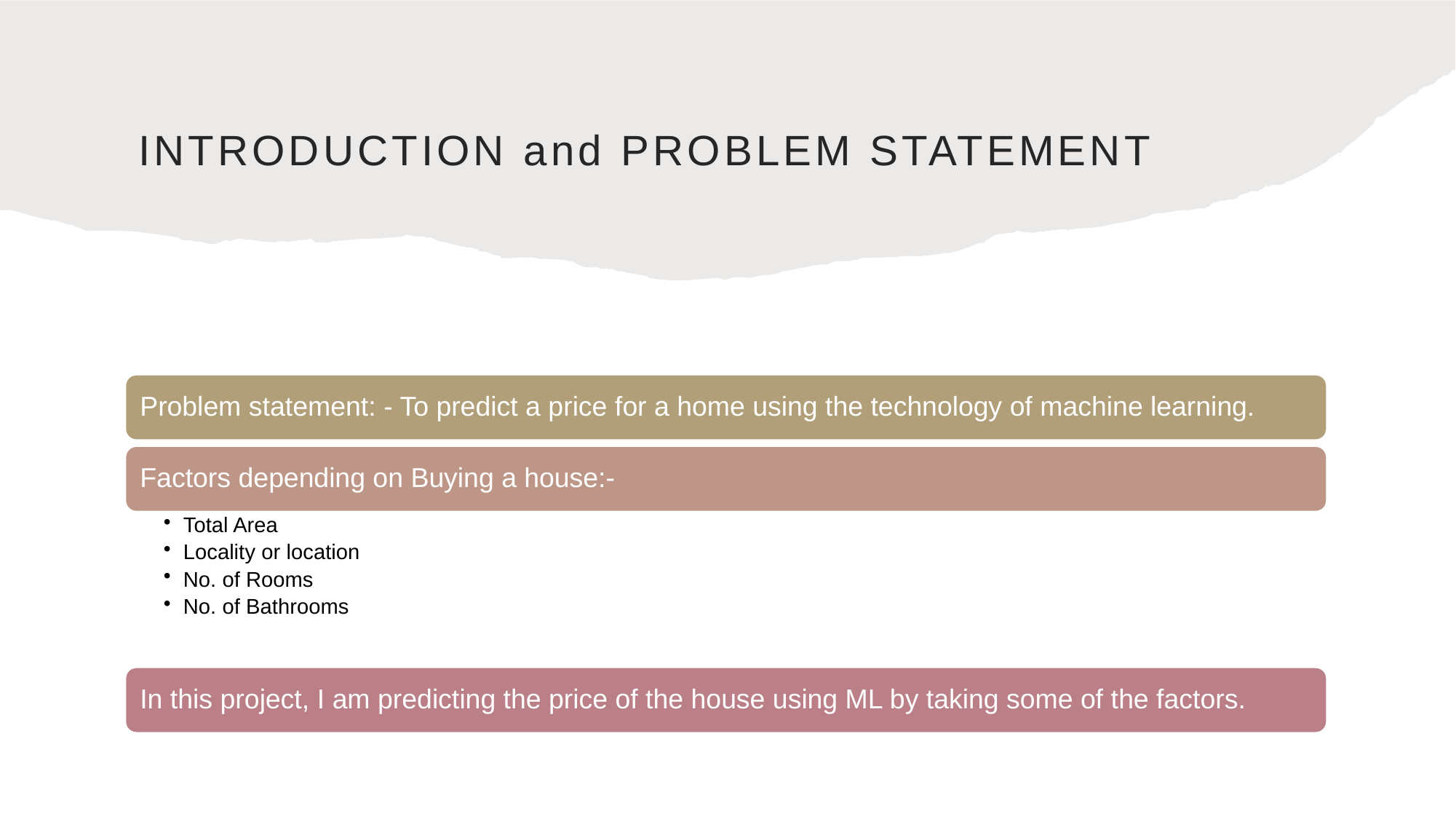

# INTRODUCTION and PROBLEM STATEMENT
Problem statement: - To predict a price for a home using the technology of machine learning.
Factors depending on Buying a house:-
 Total Area
 Locality or location
 No. of Rooms
 No. of Bathrooms
In this project, I am predicting the price of the house using ML by taking some of the factors.